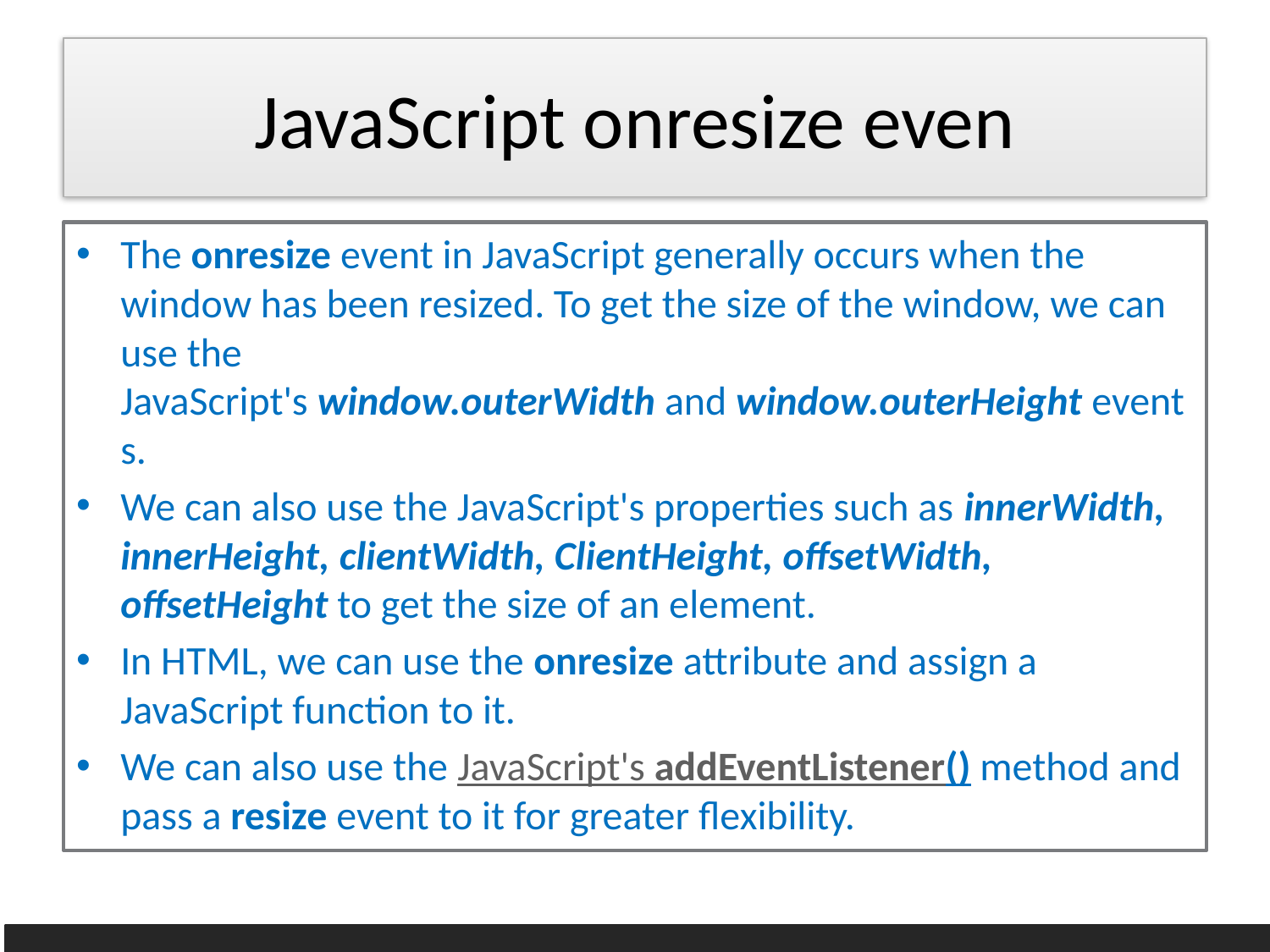

# JavaScript onresize even
The onresize event in JavaScript generally occurs when the window has been resized. To get the size of the window, we can use the JavaScript's window.outerWidth and window.outerHeight events.
We can also use the JavaScript's properties such as innerWidth, innerHeight, clientWidth, ClientHeight, offsetWidth, offsetHeight to get the size of an element.
In HTML, we can use the onresize attribute and assign a JavaScript function to it.
We can also use the JavaScript's addEventListener() method and pass a resize event to it for greater flexibility.